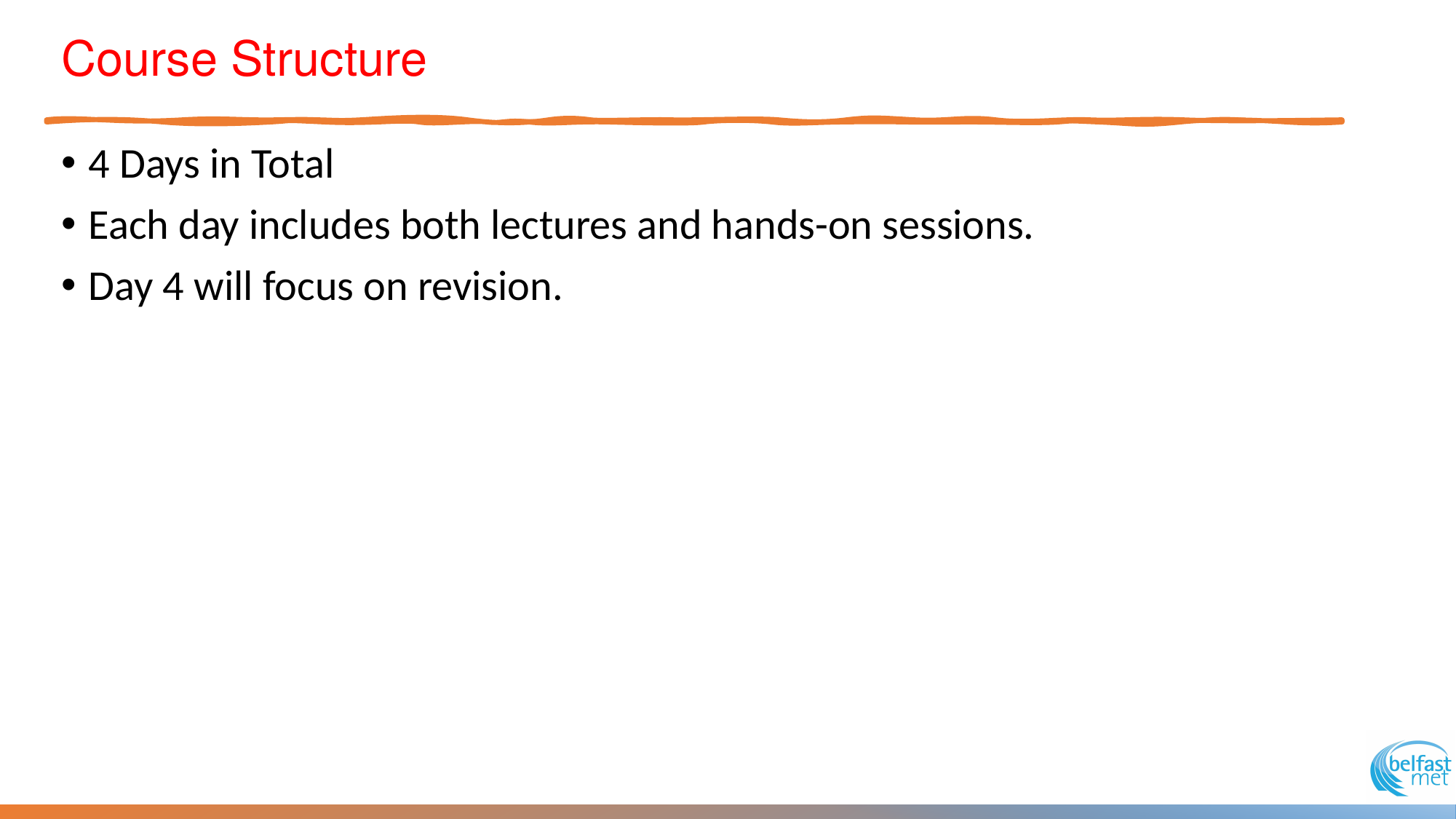

# Course Structure
4 Days in Total
Each day includes both lectures and hands-on sessions.
Day 4 will focus on revision.